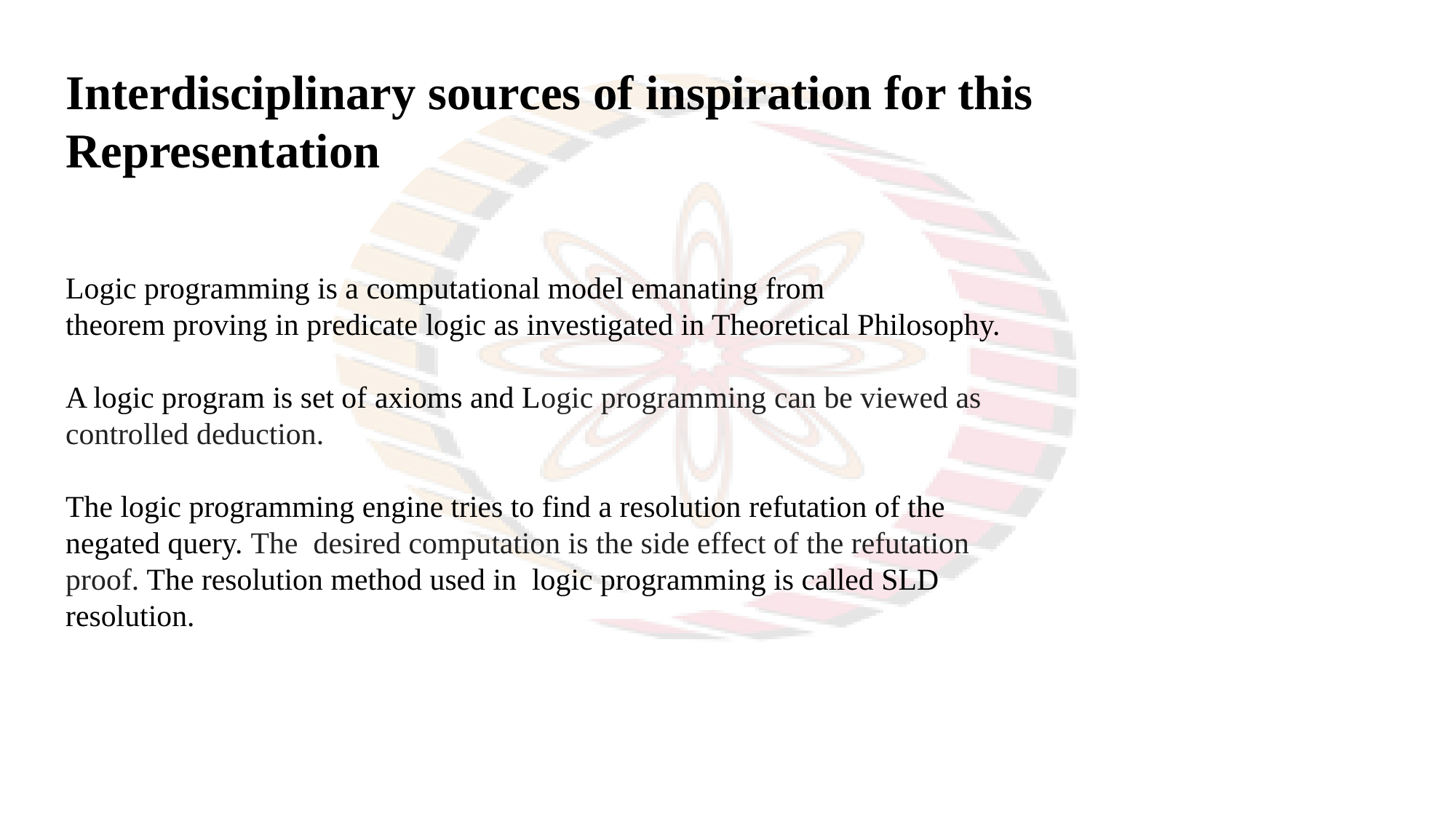

Interdisciplinary sources of inspiration for this Representation

Logic programming is a computational model emanating from
theorem proving in predicate logic as investigated in Theoretical Philosophy.

A logic program is set of axioms and Logic programming can be viewed as controlled deduction.

The logic programming engine tries to find a resolution refutation of the negated query. The  desired computation is the side effect of the refutation proof. The resolution method used in  logic programming is called SLD resolution.